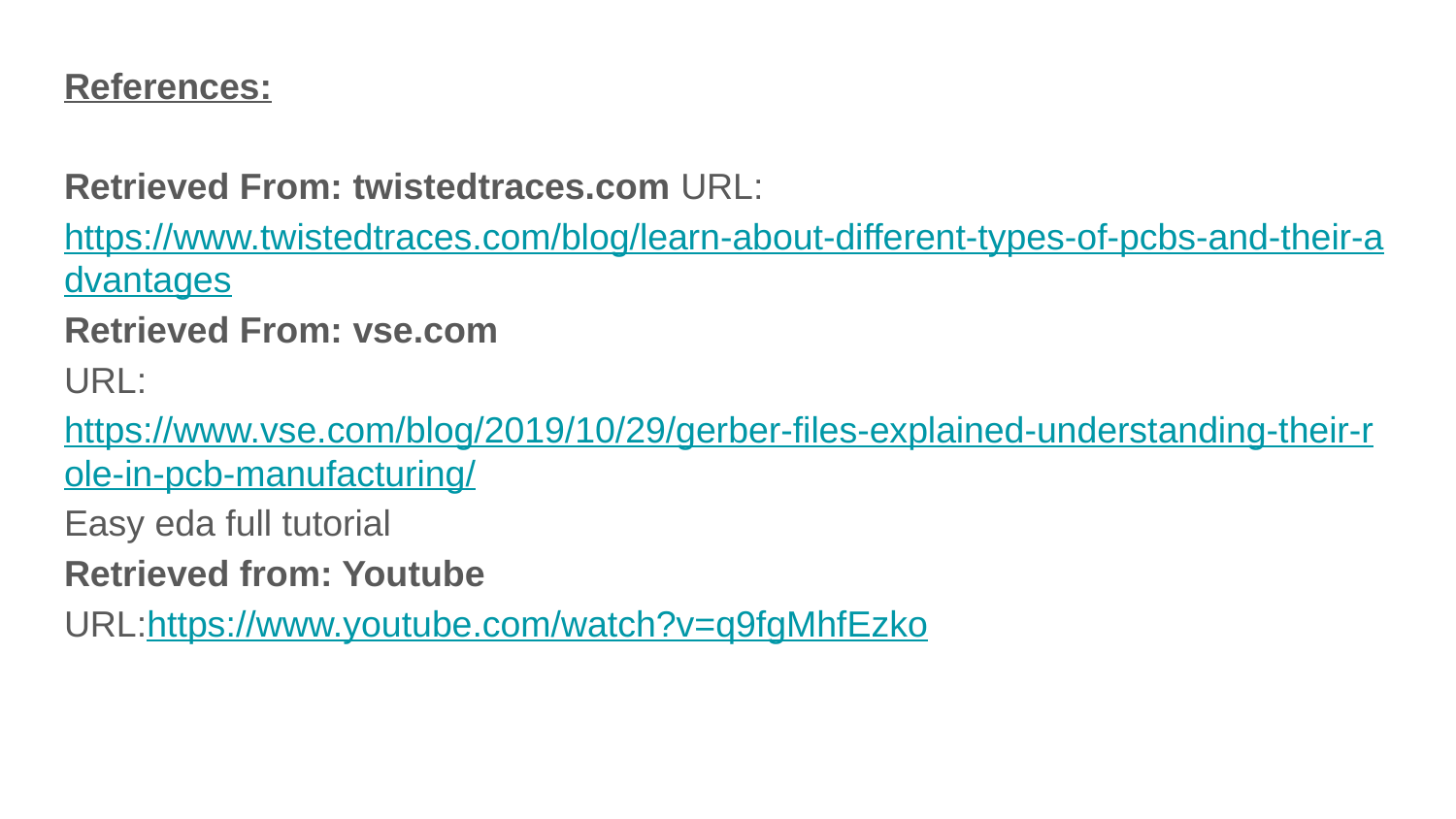

References:

Retrieved From: twistedtraces.com URL:https://www.twistedtraces.com/blog/learn-about-different-types-of-pcbs-and-their-advantages
Retrieved From: vse.com
URL:https://www.vse.com/blog/2019/10/29/gerber-files-explained-understanding-their-role-in-pcb-manufacturing/
Easy eda full tutorial
Retrieved from: Youtube
URL:https://www.youtube.com/watch?v=q9fgMhfEzko